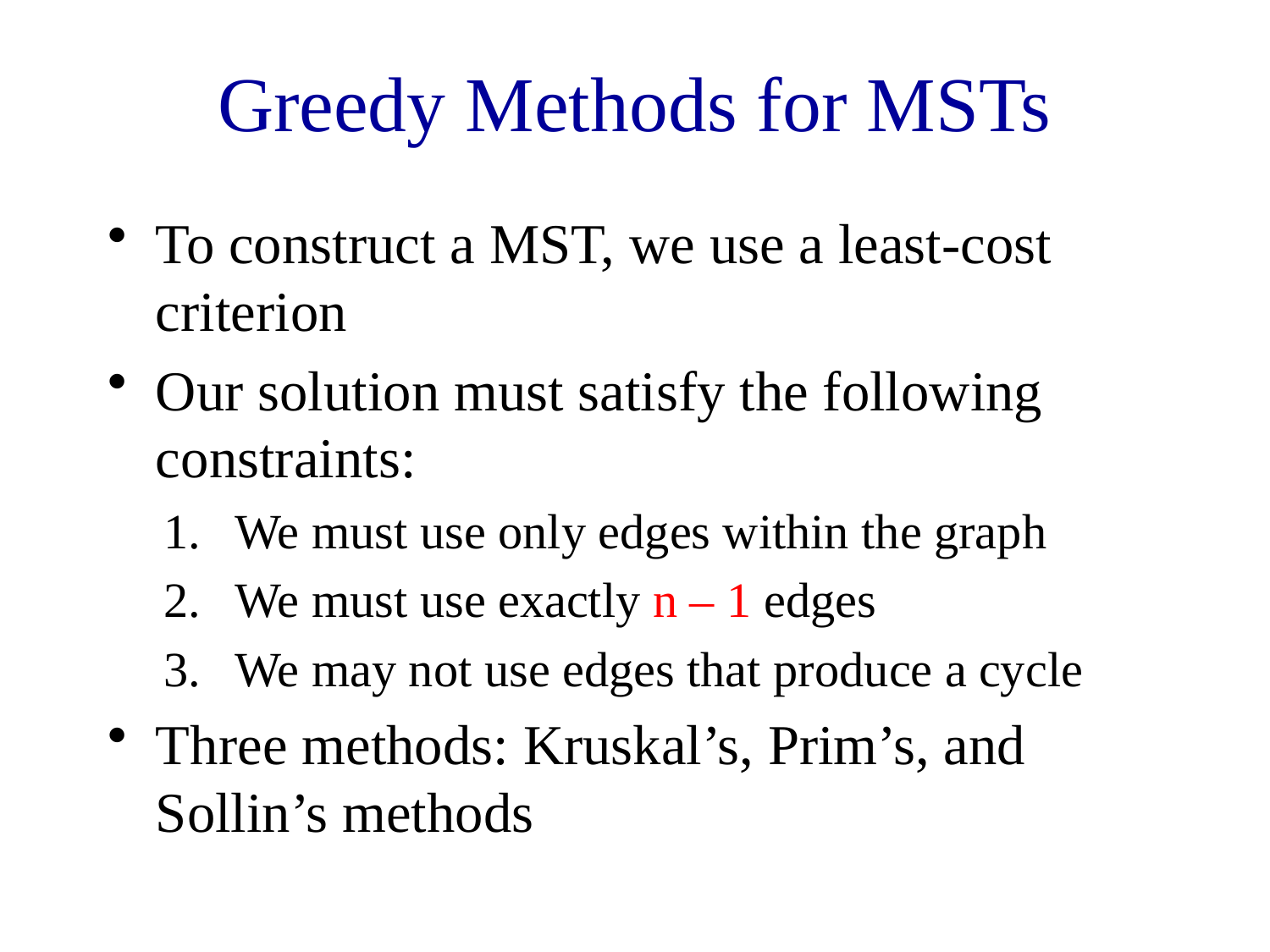

# Greedy Methods for MSTs
To construct a MST, we use a least-cost criterion
Our solution must satisfy the following constraints:
We must use only edges within the graph
We must use exactly n – 1 edges
We may not use edges that produce a cycle
Three methods: Kruskal’s, Prim’s, and Sollin’s methods